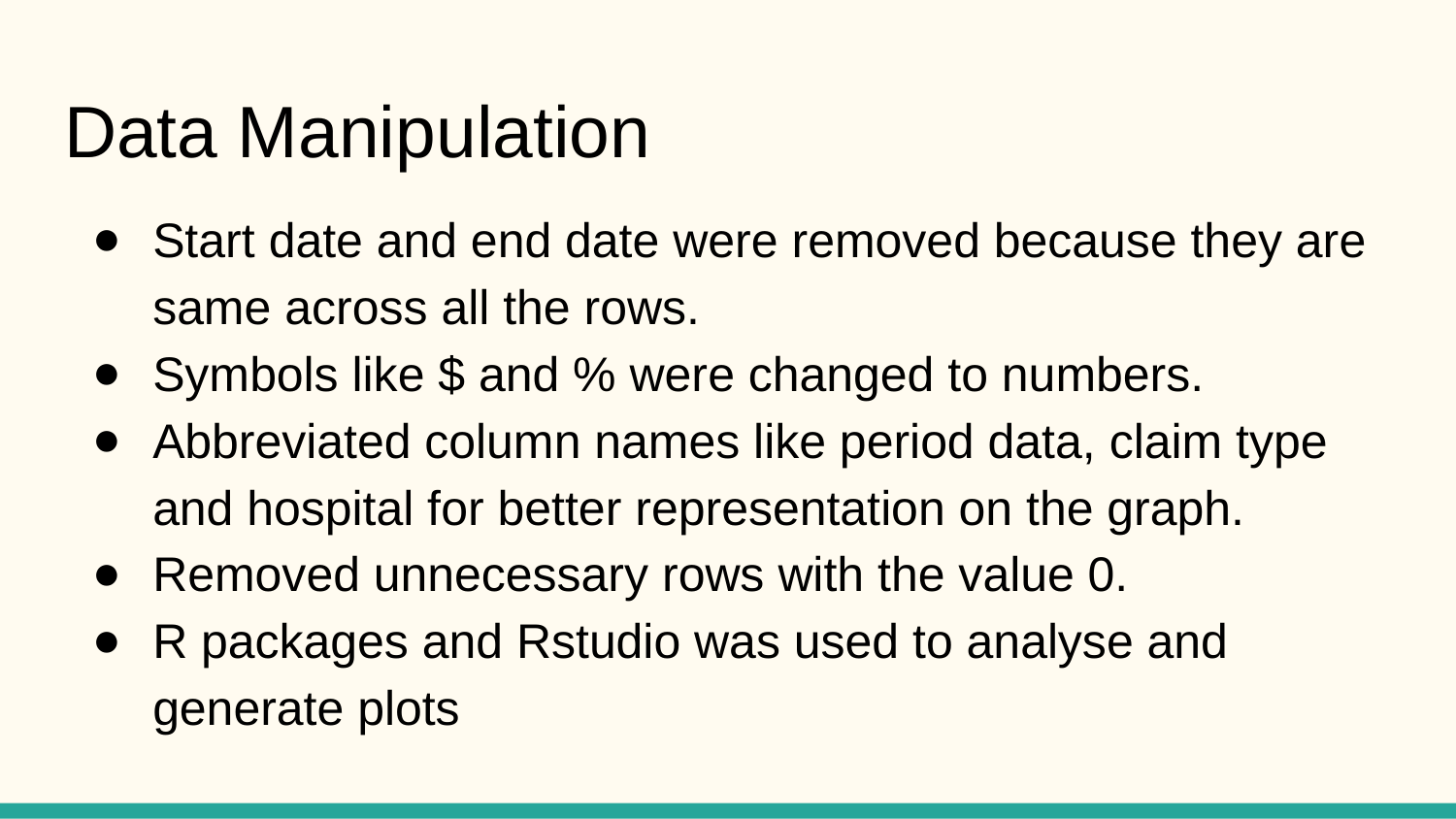

# Data Manipulation
Start date and end date were removed because they are same across all the rows.
Symbols like $ and % were changed to numbers.
Abbreviated column names like period data, claim type and hospital for better representation on the graph.
Removed unnecessary rows with the value 0.
R packages and Rstudio was used to analyse and generate plots